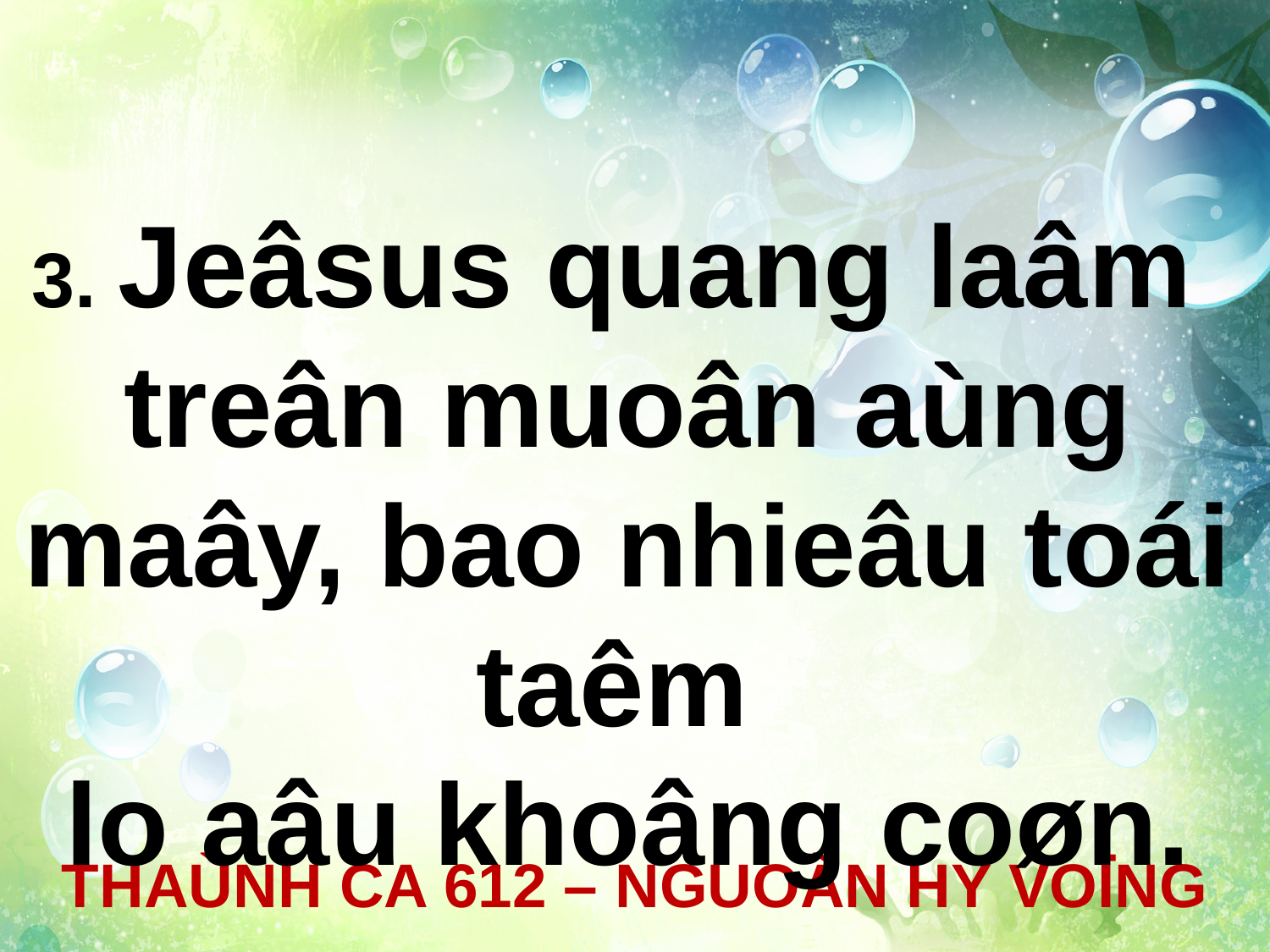

3. Jeâsus quang laâm
treân muoân aùng maây, bao nhieâu toái taêm
lo aâu khoâng coøn.
THAÙNH CA 612 – NGUOÀN HY VOÏNG